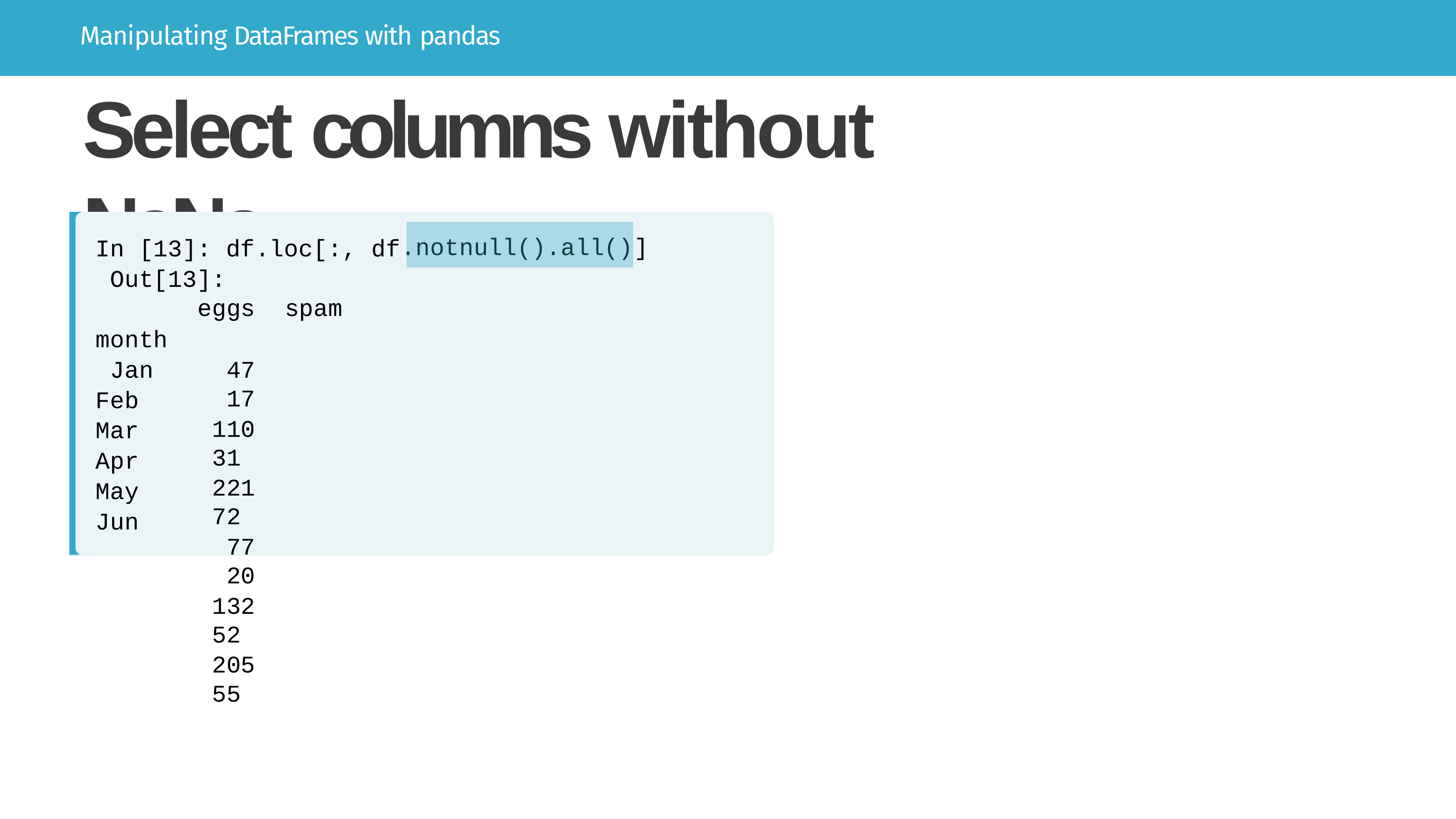

# Manipulating DataFrames with pandas
Select columns without NaNs

.notnull().all()
In [13]: df.loc[:, df  Out[13]:
]
eggs	spam

47	17
110	31
221	72
77	20
132	52
205	55
month  Jan  Feb  Mar  Apr  May  Jun